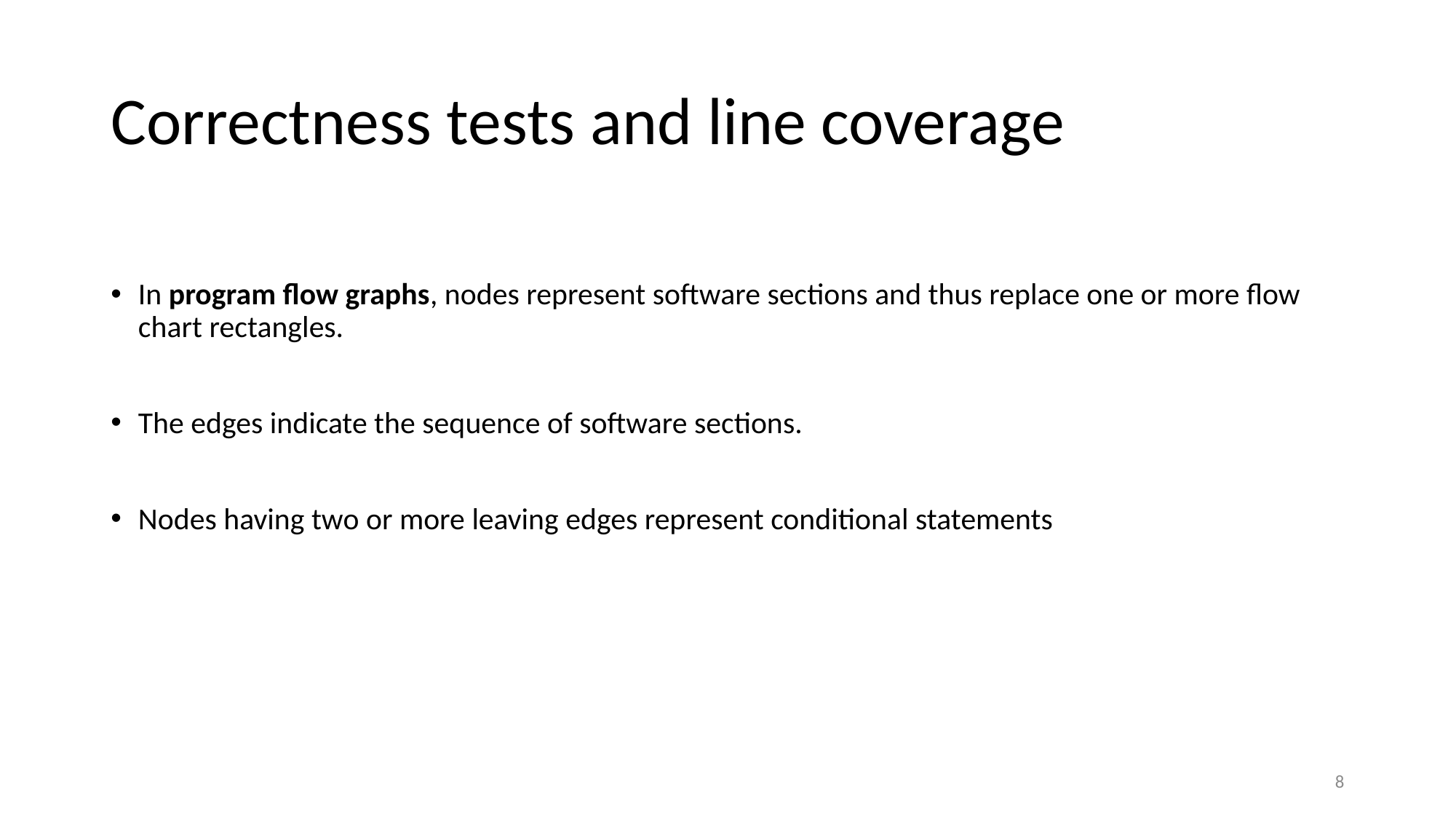

# Correctness tests and line coverage

In program flow graphs, nodes represent software sections and thus replace one or more flow chart rectangles.

The edges indicate the sequence of software sections.

Nodes having two or more leaving edges represent conditional statements
8